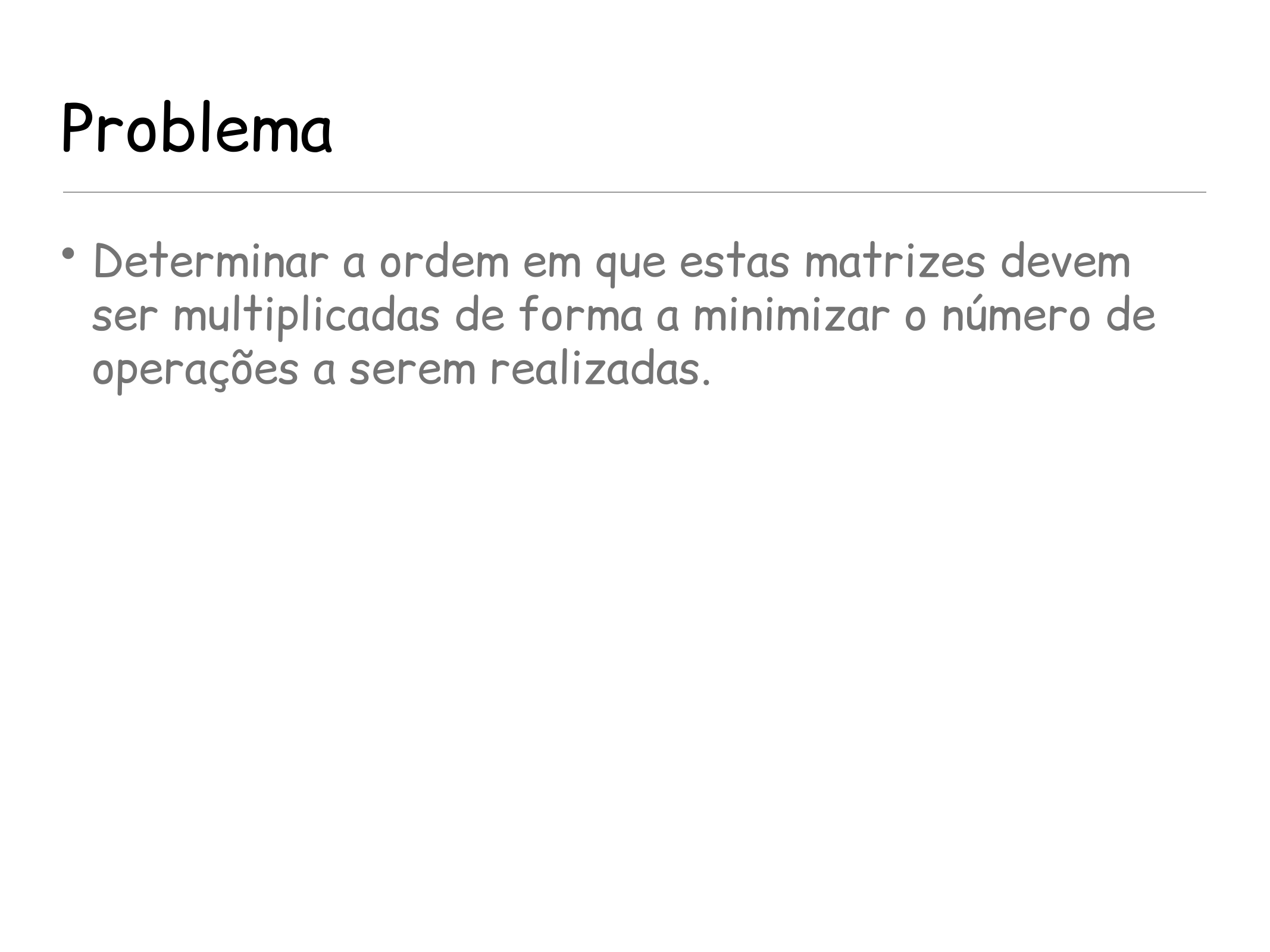

# Problema
Determinar a ordem em que estas matrizes devem ser multiplicadas de forma a minimizar o número de operações a serem realizadas.